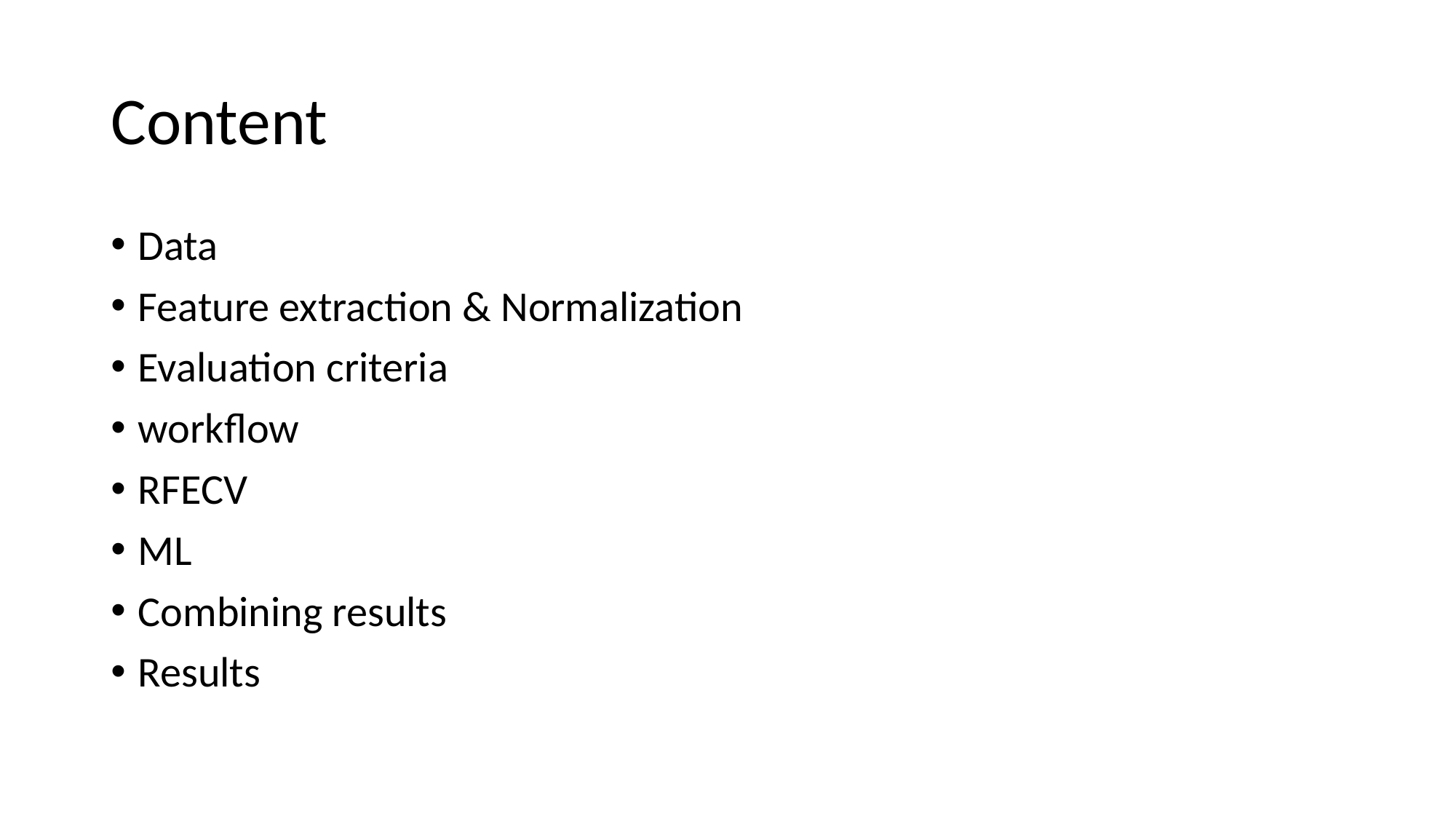

# Content
Data
Feature extraction & Normalization
Evaluation criteria
workflow
RFECV
ML
Combining results
Results